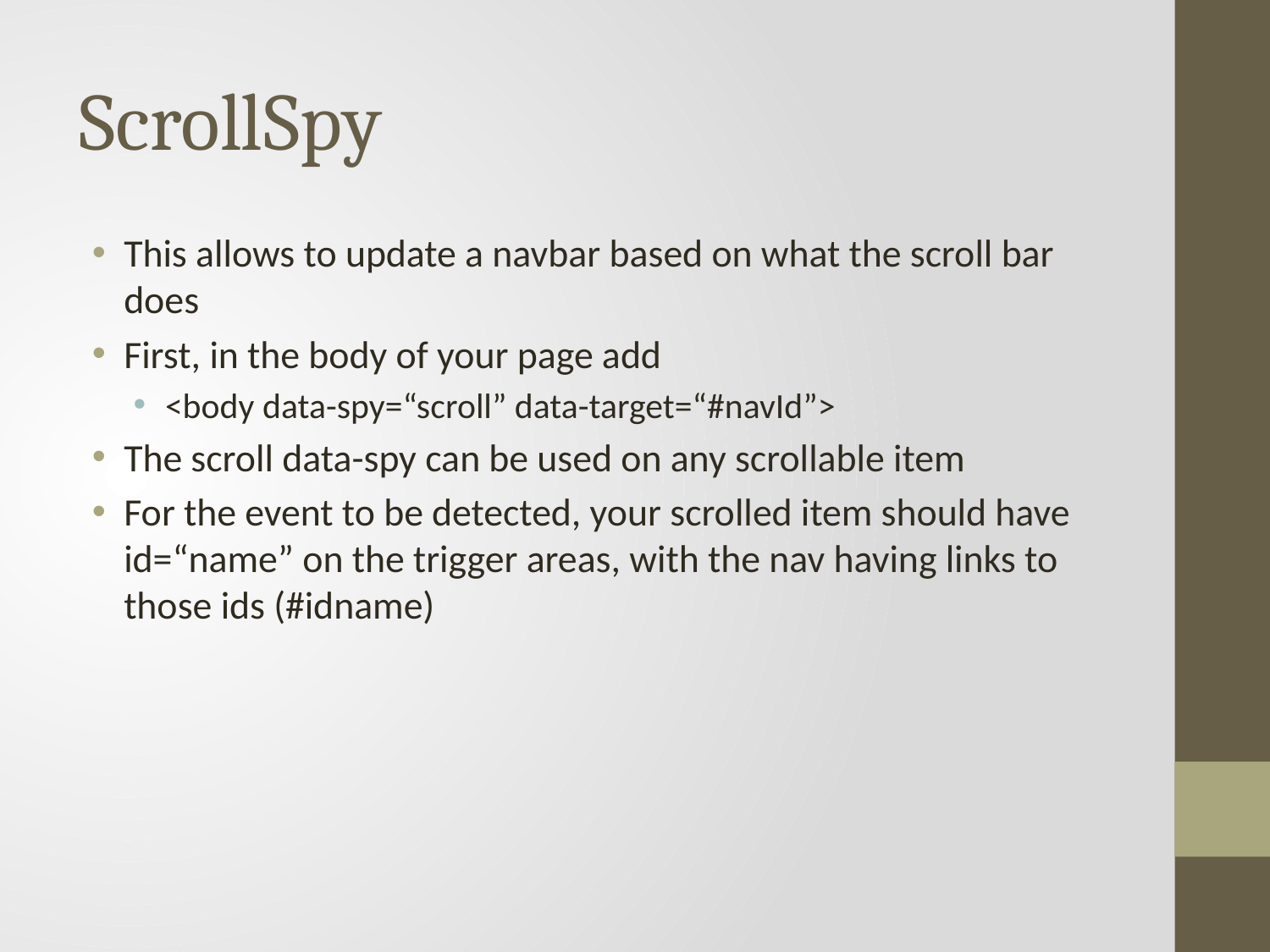

# ScrollSpy
This allows to update a navbar based on what the scroll bar does
First, in the body of your page add
<body data-spy=“scroll” data-target=“#navId”>
The scroll data-spy can be used on any scrollable item
For the event to be detected, your scrolled item should have id=“name” on the trigger areas, with the nav having links to those ids (#idname)